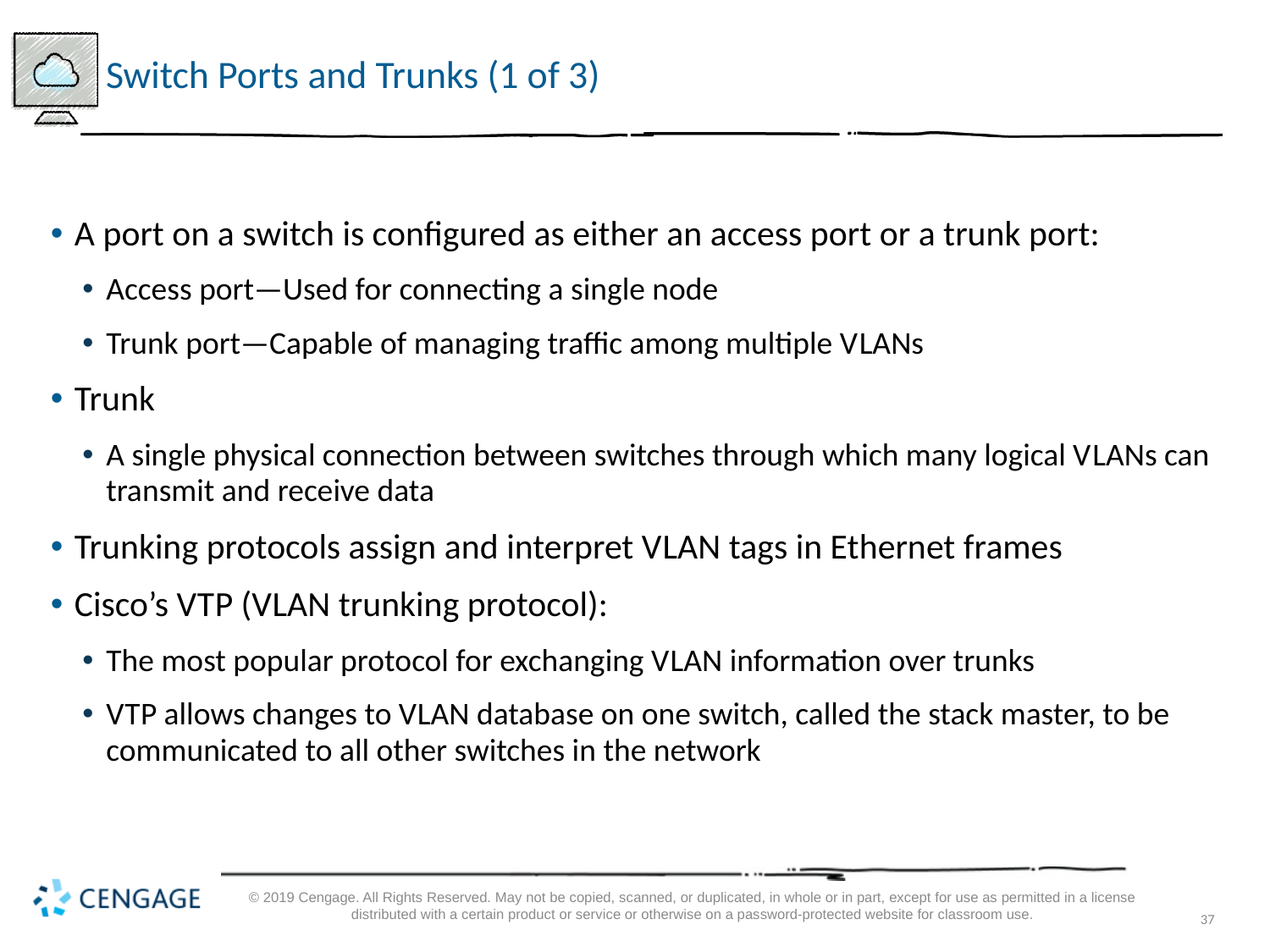

# Switch Ports and Trunks (1 of 3)
A port on a switch is configured as either an access port or a trunk port:
Access port—Used for connecting a single node
Trunk port—Capable of managing traffic among multiple V LANs
Trunk
A single physical connection between switches through which many logical V LANs can transmit and receive data
Trunking protocols assign and interpret V LAN tags in Ethernet frames
Cisco’s V T P (V LAN trunking protocol):
The most popular protocol for exchanging V LAN information over trunks
V T P allows changes to V LAN database on one switch, called the stack master, to be communicated to all other switches in the network
© 2019 Cengage. All Rights Reserved. May not be copied, scanned, or duplicated, in whole or in part, except for use as permitted in a license distributed with a certain product or service or otherwise on a password-protected website for classroom use.